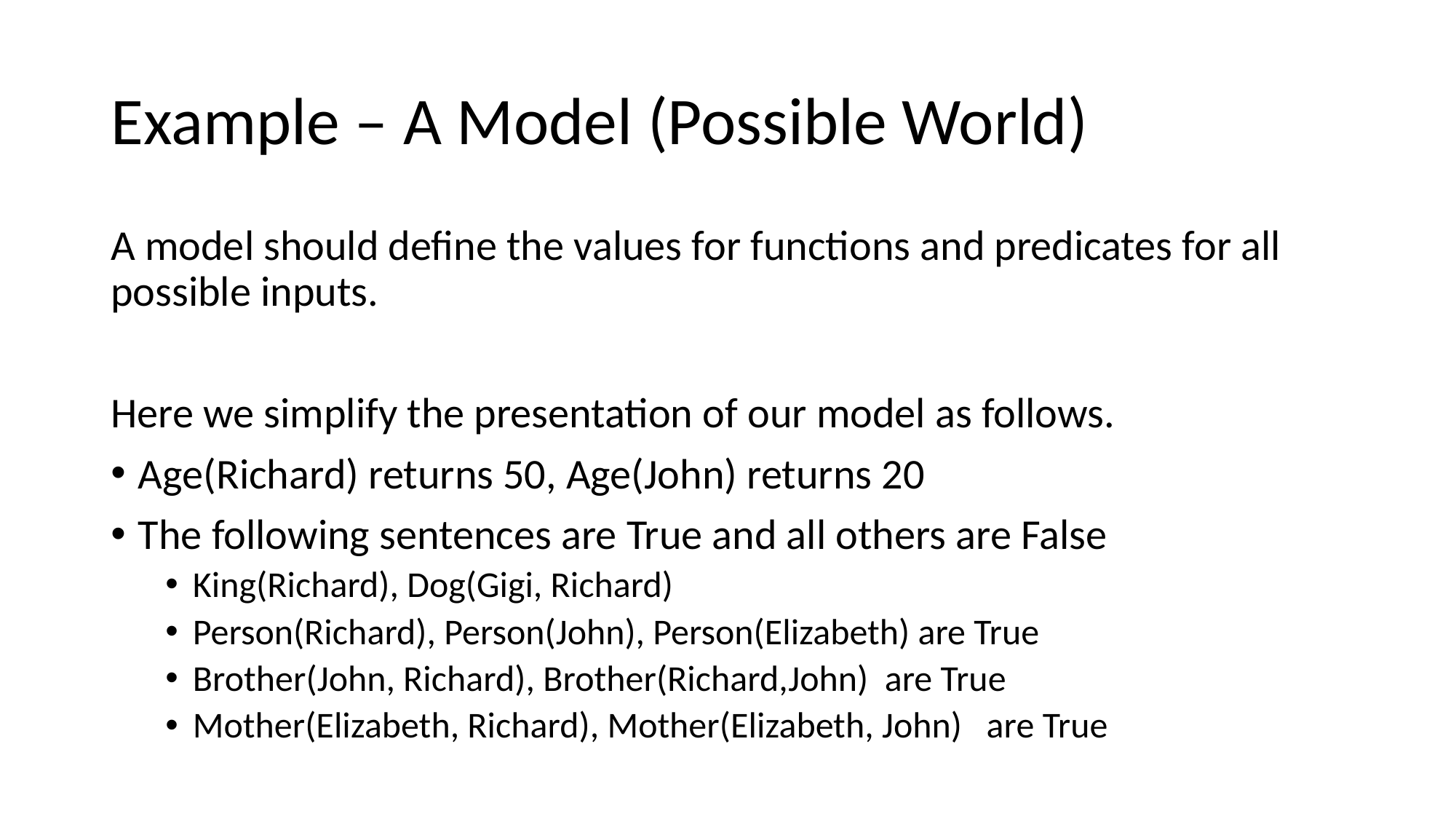

# Example – A Model (Possible World)
A model should define the values for functions and predicates for all possible inputs.

Here we simplify the presentation of our model as follows.
Age(Richard) returns 50, Age(John) returns 20
The following sentences are True and all others are False
King(Richard), Dog(Gigi, Richard)
Person(Richard), Person(John), Person(Elizabeth) are True
Brother(John, Richard), Brother(Richard,John)  are True
Mother(Elizabeth, Richard), Mother(Elizabeth, John)   are True